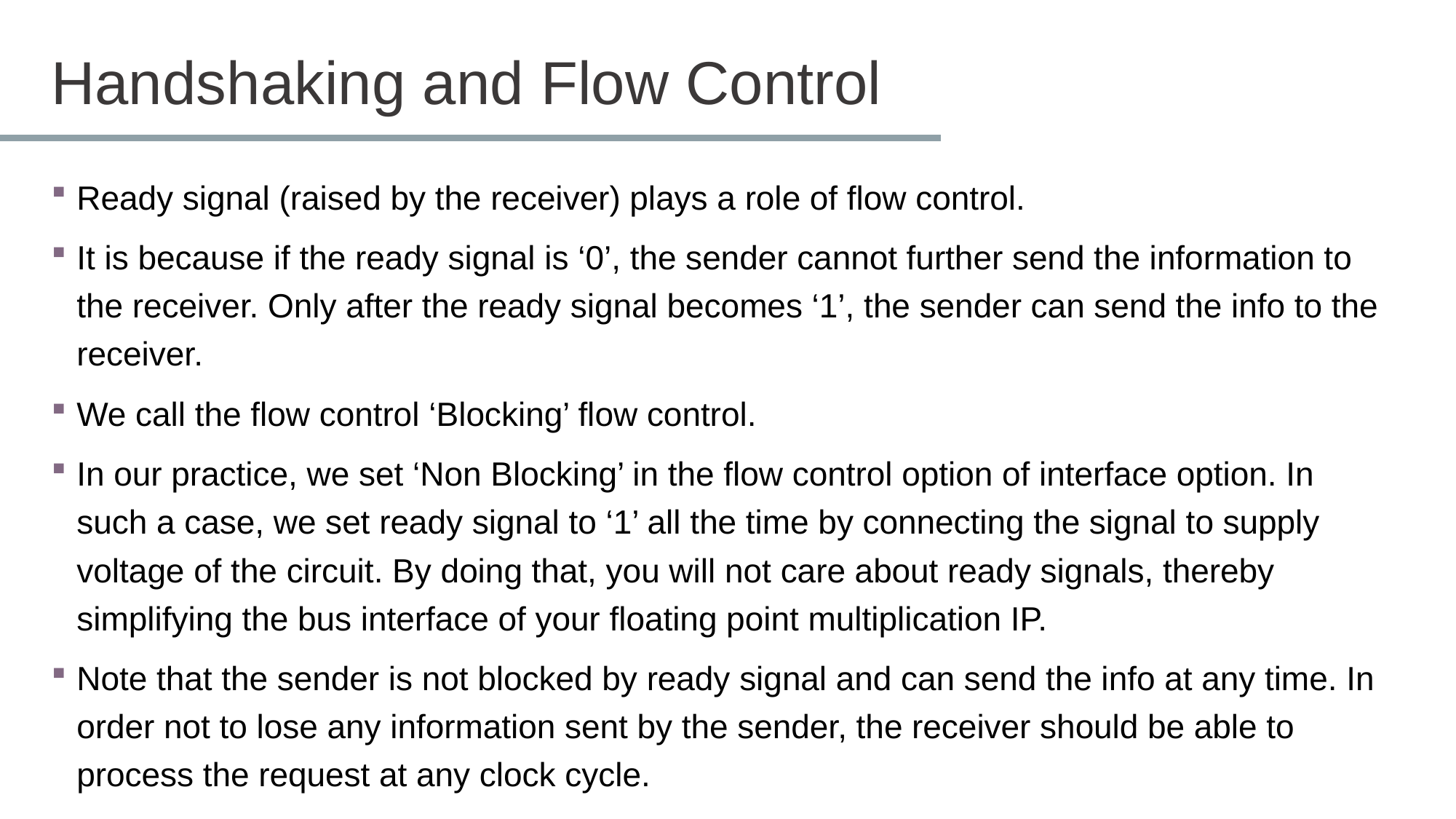

# Handshaking and Flow Control
Ready signal (raised by the receiver) plays a role of flow control.
It is because if the ready signal is ‘0’, the sender cannot further send the information to the receiver. Only after the ready signal becomes ‘1’, the sender can send the info to the receiver.
We call the flow control ‘Blocking’ flow control.
In our practice, we set ‘Non Blocking’ in the flow control option of interface option. In such a case, we set ready signal to ‘1’ all the time by connecting the signal to supply voltage of the circuit. By doing that, you will not care about ready signals, thereby simplifying the bus interface of your floating point multiplication IP.
Note that the sender is not blocked by ready signal and can send the info at any time. In order not to lose any information sent by the sender, the receiver should be able to process the request at any clock cycle.